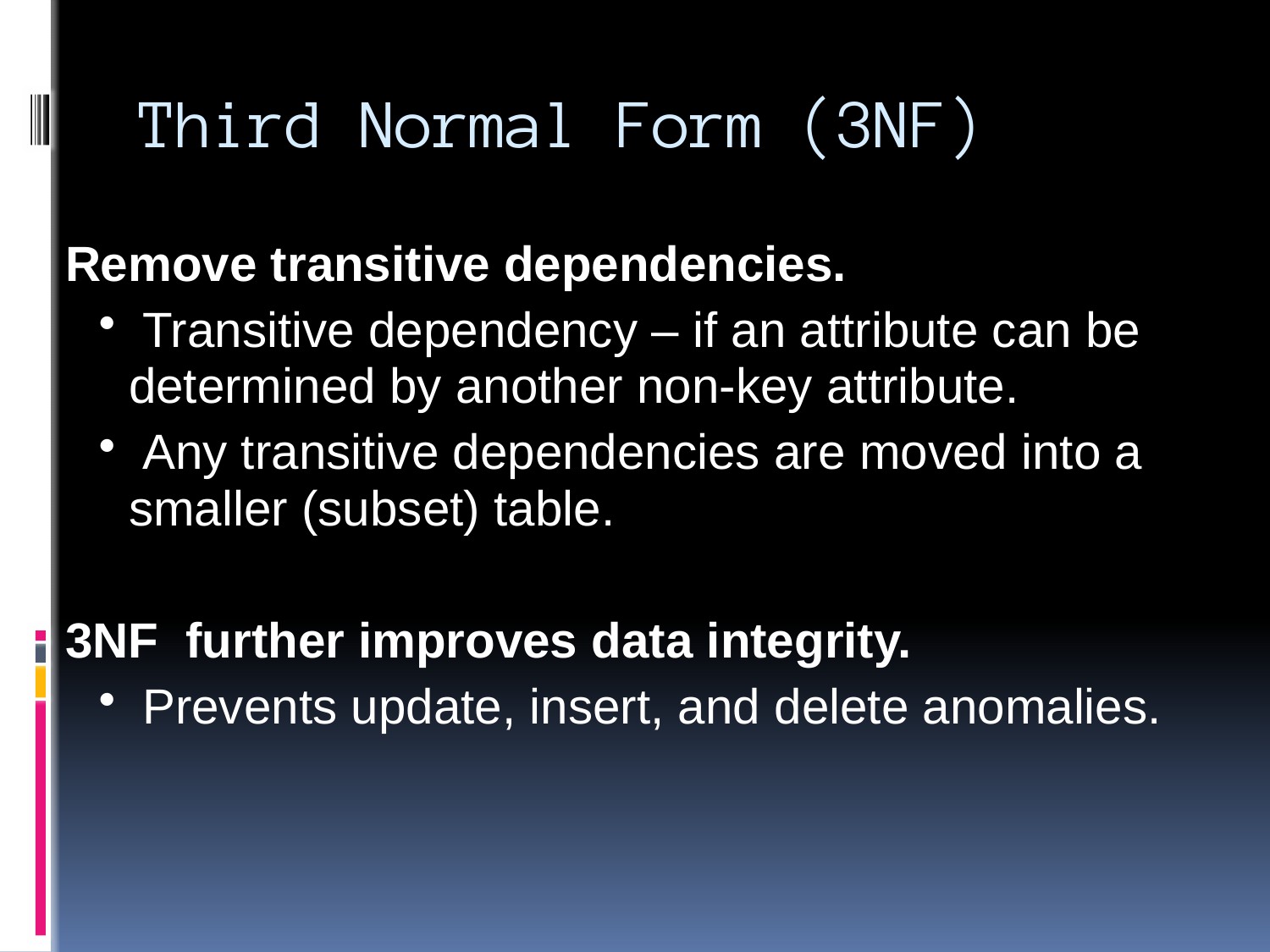

# Third Normal Form (3NF)

Remove transitive dependencies.
 Transitive dependency – if an attribute can be determined by another non-key attribute.
 Any transitive dependencies are moved into a smaller (subset) table.

3NF  further improves data integrity.
 Prevents update, insert, and delete anomalies.